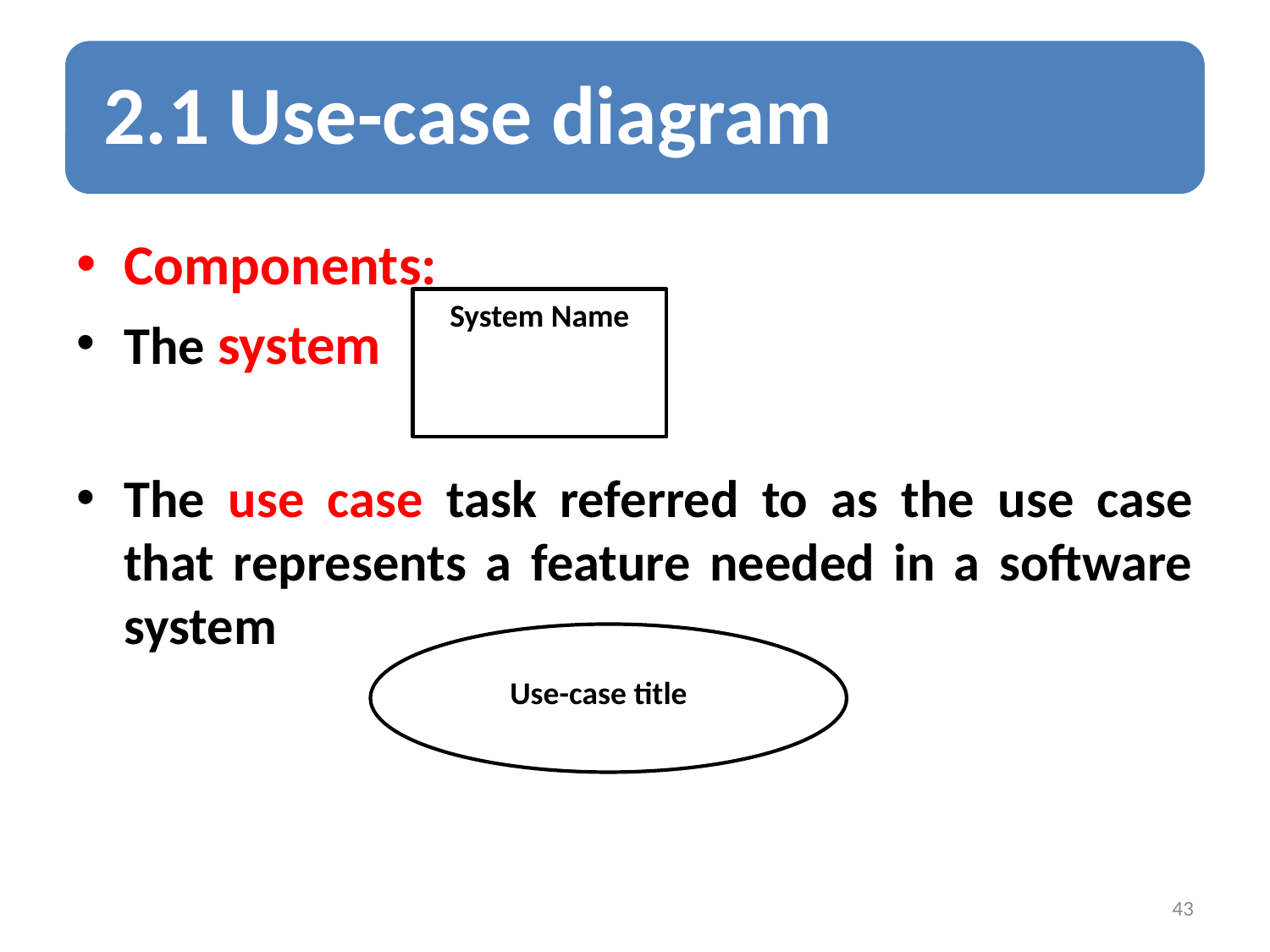

2.1 Use-case diagram
Components:
The system

The use case task referred to as the use case that represents a feature needed in a software system

System Name

Use-case title
43